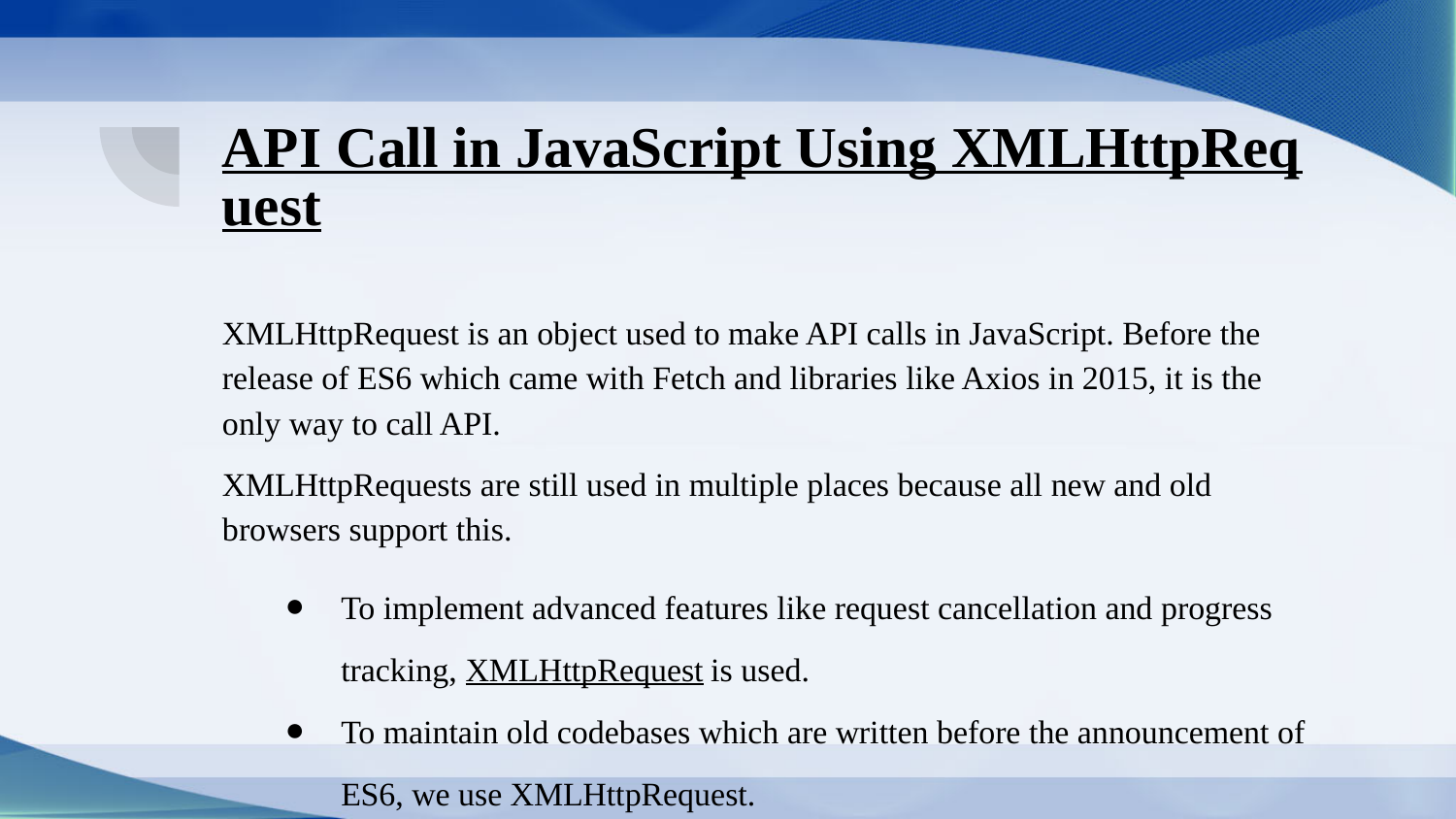

# API Call in JavaScript Using XMLHttpRequest

XMLHttpRequest is an object used to make API calls in JavaScript. Before the release of ES6 which came with Fetch and libraries like Axios in 2015, it is the only way to call API.
XMLHttpRequests are still used in multiple places because all new and old browsers support this.
To implement advanced features like request cancellation and progress tracking, XMLHttpRequest is used.
To maintain old codebases which are written before the announcement of ES6, we use XMLHttpRequest.